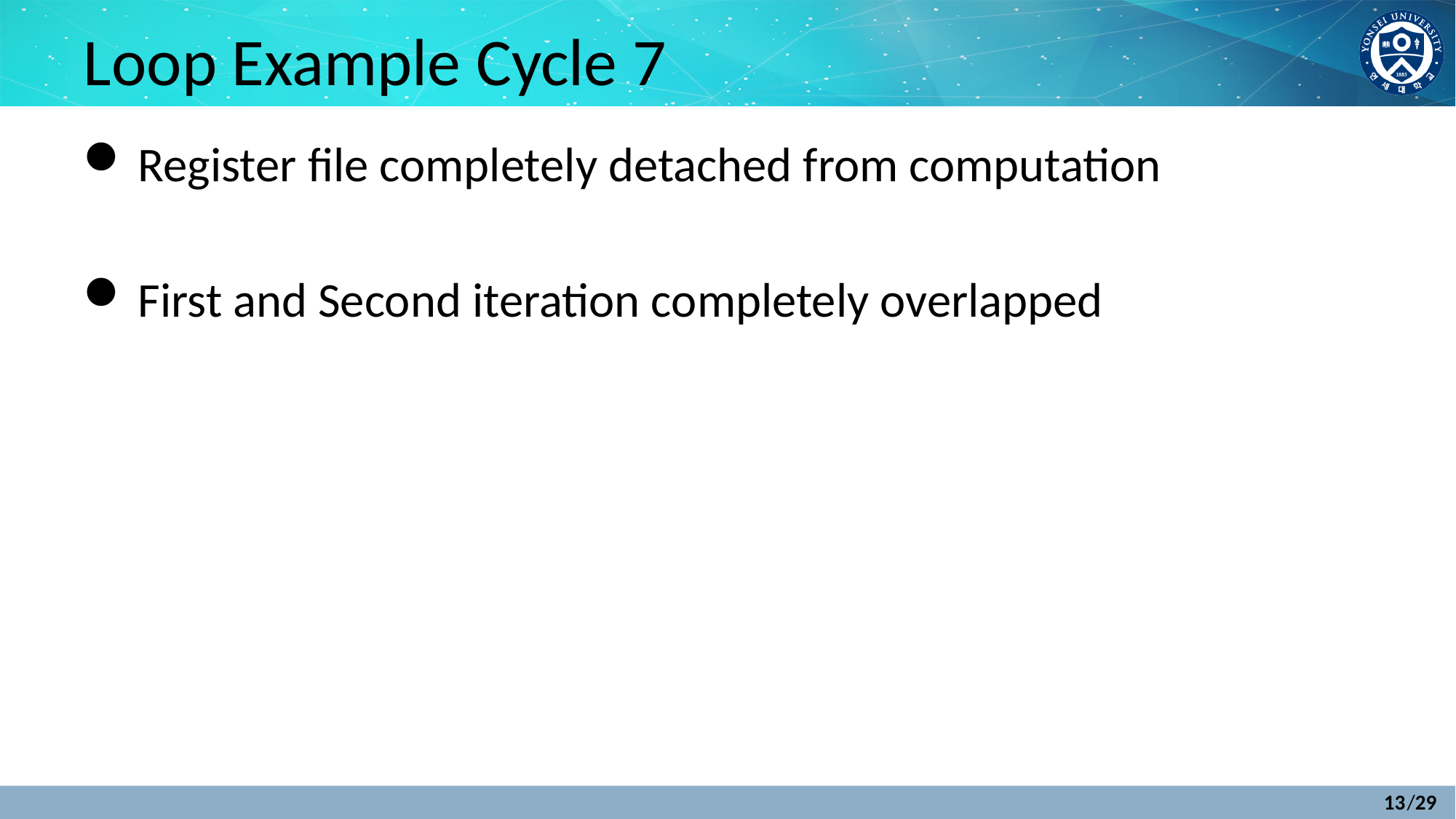

# Loop Example Cycle 7
Register file completely detached from computation

First and Second iteration completely overlapped
13